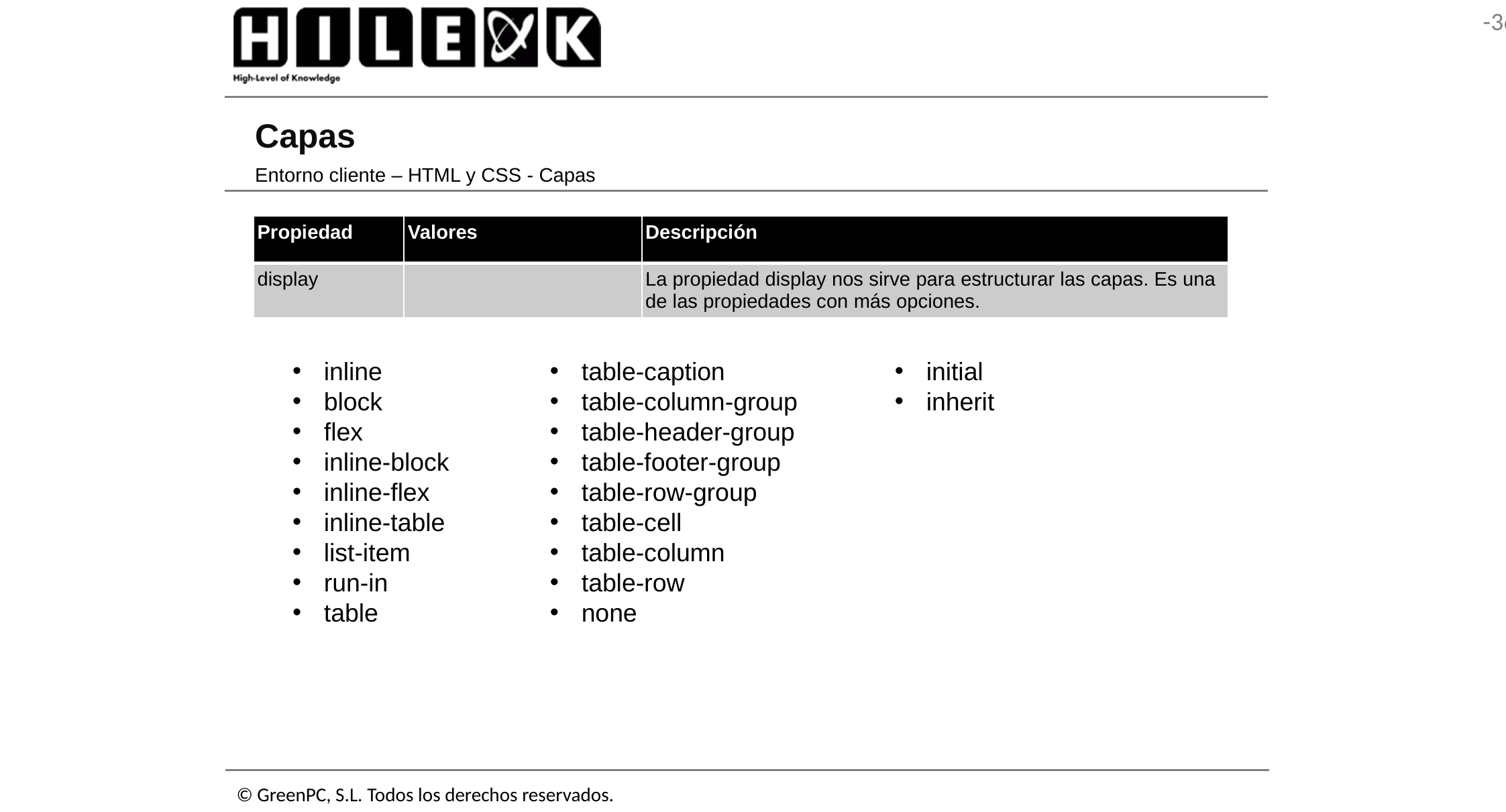

# Capas
Entorno cliente – HTML y CSS - Capas
| Propiedad | Valores | Descripción |
| --- | --- | --- |
| display |  | La propiedad display nos sirve para estructurar las capas. Es una de las propiedades con más opciones. |
inline
block
flex
inline-block
inline-flex
inline-table
list-item
run-in
table
table-caption
table-column-group
table-header-group
table-footer-group
table-row-group
table-cell
table-column
table-row
none
initial
inherit